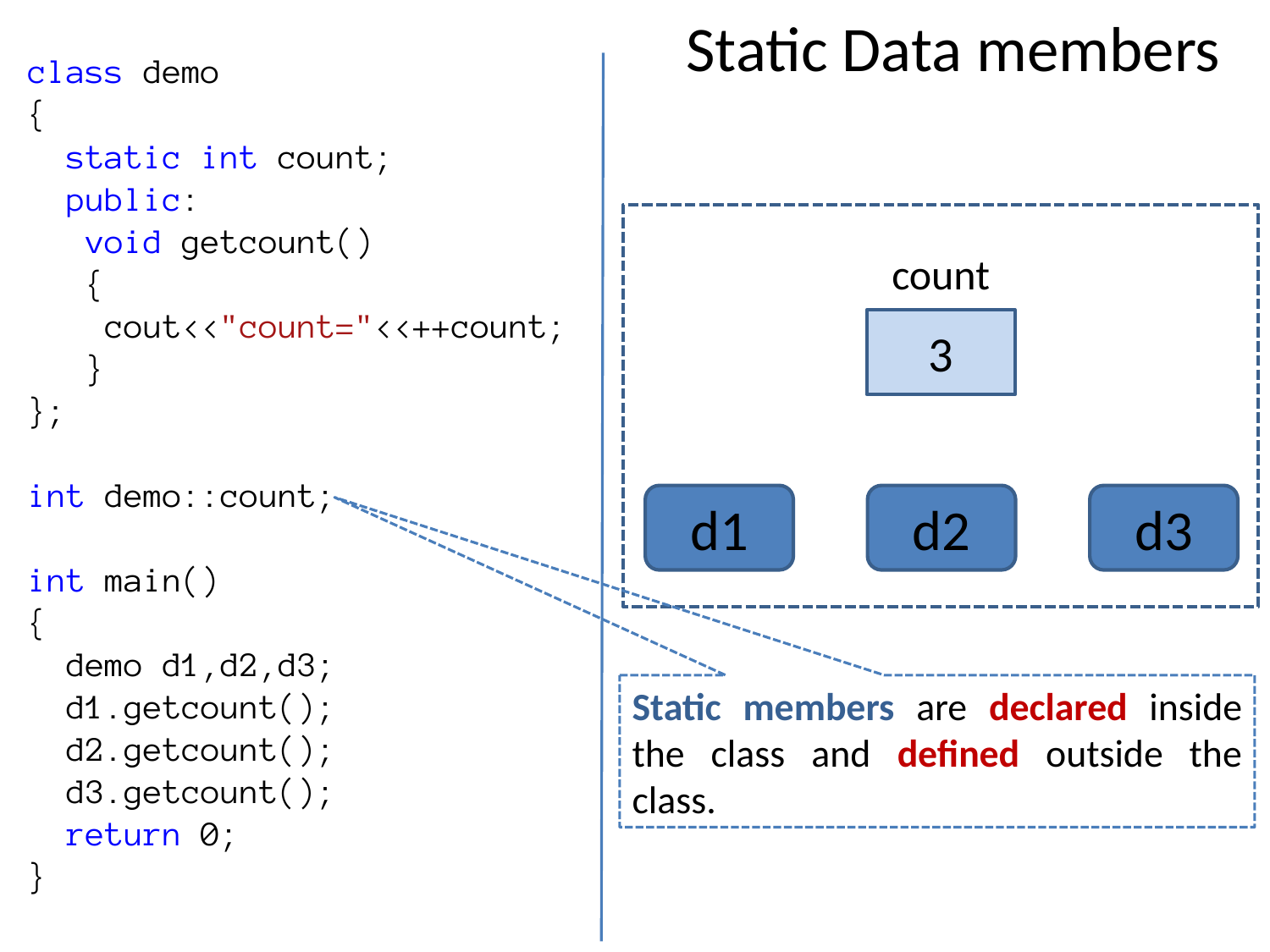

Static Data members

class demo
{
  static int count;
  public:
   void getcount()
   {
    cout<<"count="<<++count;
   }
};

int demo::count;

int main()
{
  demo d1,d2,d3;
  d1.getcount();
  d2.getcount();
  d3.getcount();
  return 0;
}

count
0
1
3
2
d1
d2
d3
Static members are declared inside the class and defined outside the class.